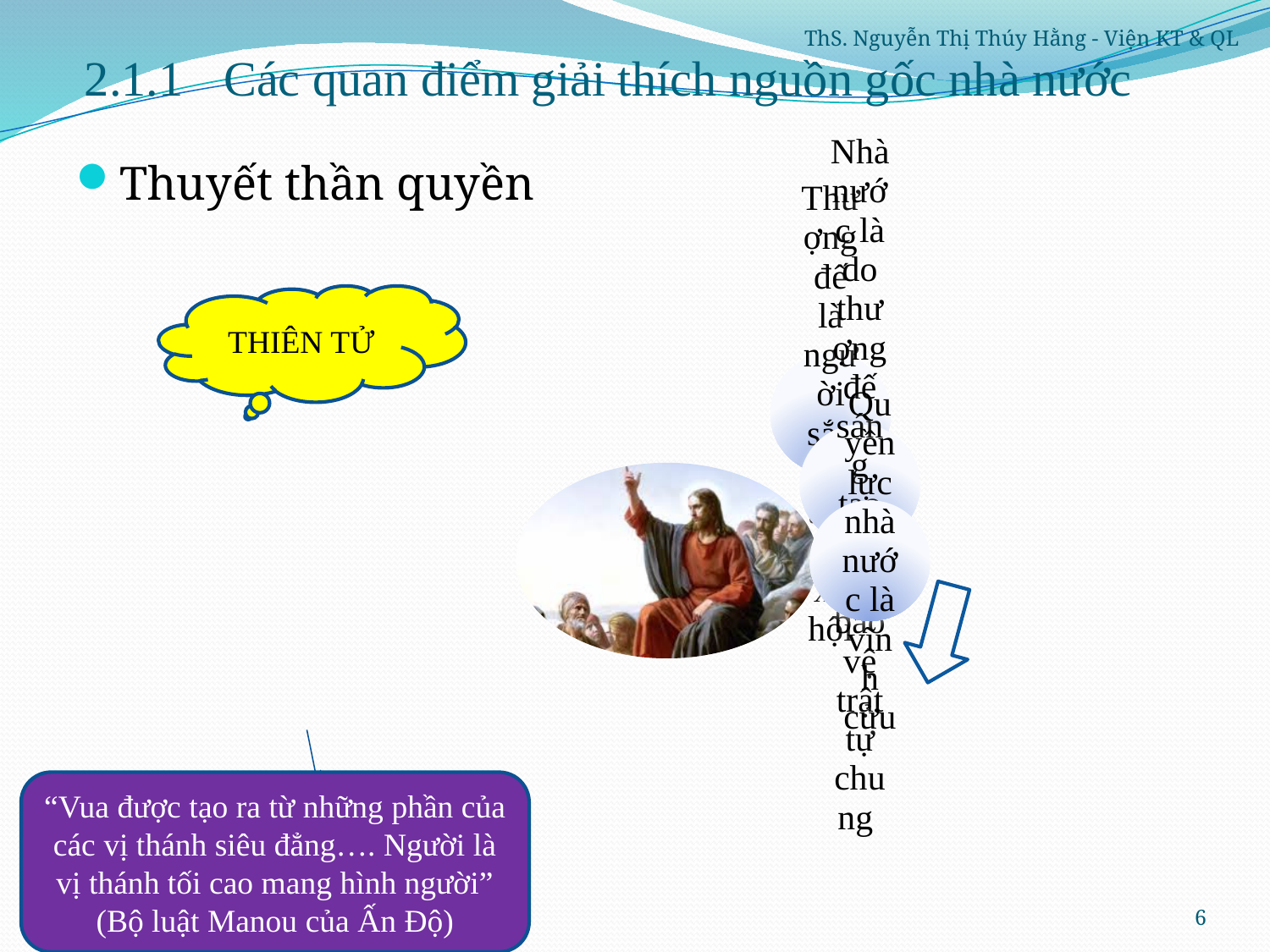

# 2.1.1 	 Các quan điểm giải thích nguồn gốc nhà nước
ThS. Nguyễn Thị Thúy Hằng - Viện KT & QL
Thuyết thần quyền

THIÊN TỬ
“Vua được tạo ra từ những phần của các vị thánh siêu đẳng…. Người là vị thánh tối cao mang hình người” (Bộ luật Manou của Ấn Độ)
6